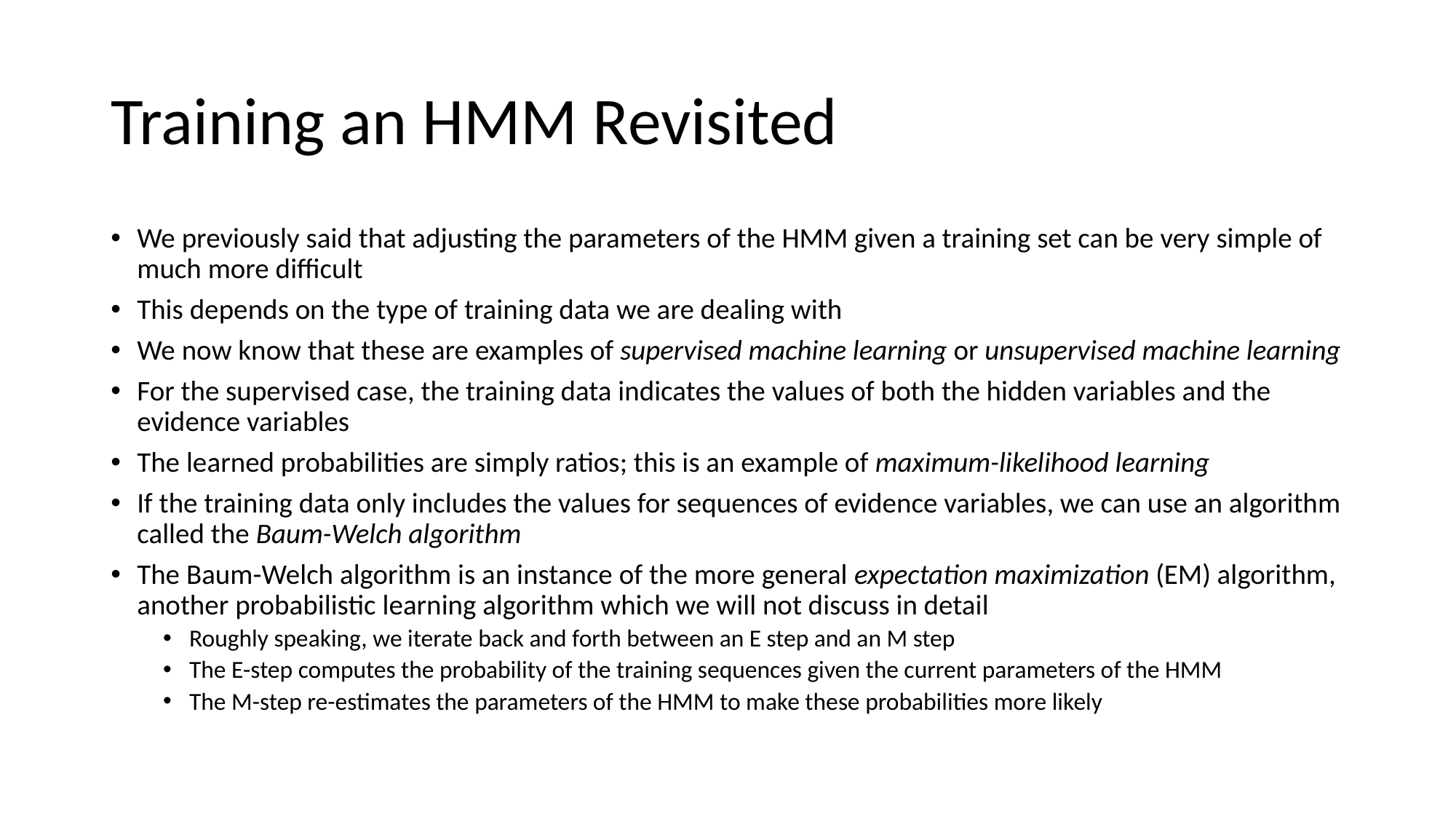

# Training an HMM Revisited
We previously said that adjusting the parameters of the HMM given a training set can be very simple of much more difficult
This depends on the type of training data we are dealing with
We now know that these are examples of supervised machine learning or unsupervised machine learning
For the supervised case, the training data indicates the values of both the hidden variables and the evidence variables
The learned probabilities are simply ratios; this is an example of maximum-likelihood learning
If the training data only includes the values for sequences of evidence variables, we can use an algorithm called the Baum-Welch algorithm
The Baum-Welch algorithm is an instance of the more general expectation maximization (EM) algorithm, another probabilistic learning algorithm which we will not discuss in detail
Roughly speaking, we iterate back and forth between an E step and an M step
The E-step computes the probability of the training sequences given the current parameters of the HMM
The M-step re-estimates the parameters of the HMM to make these probabilities more likely